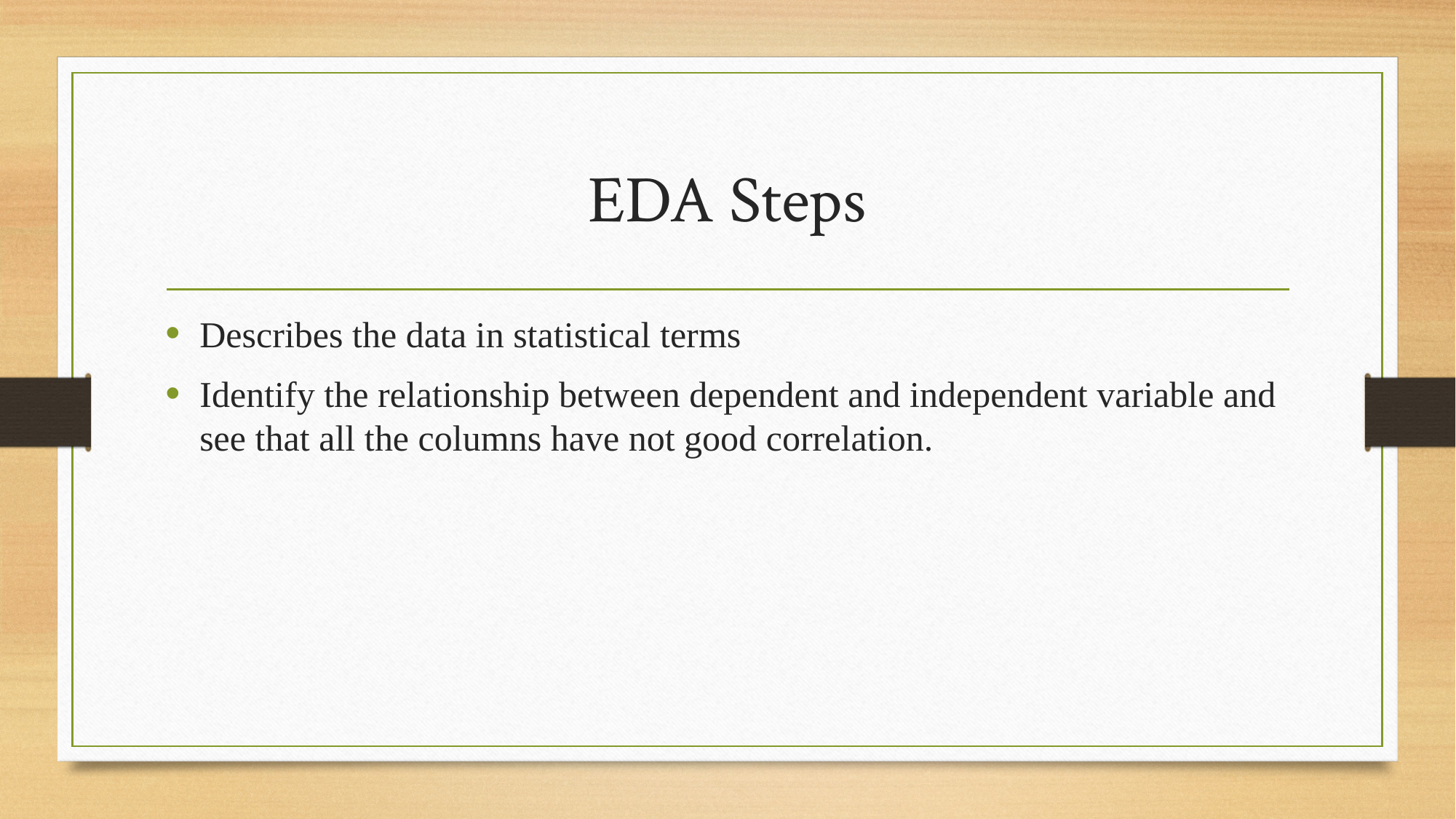

# EDA Steps
Describes the data in statistical terms
Identify the relationship between dependent and independent variable and see that all the columns have not good correlation.